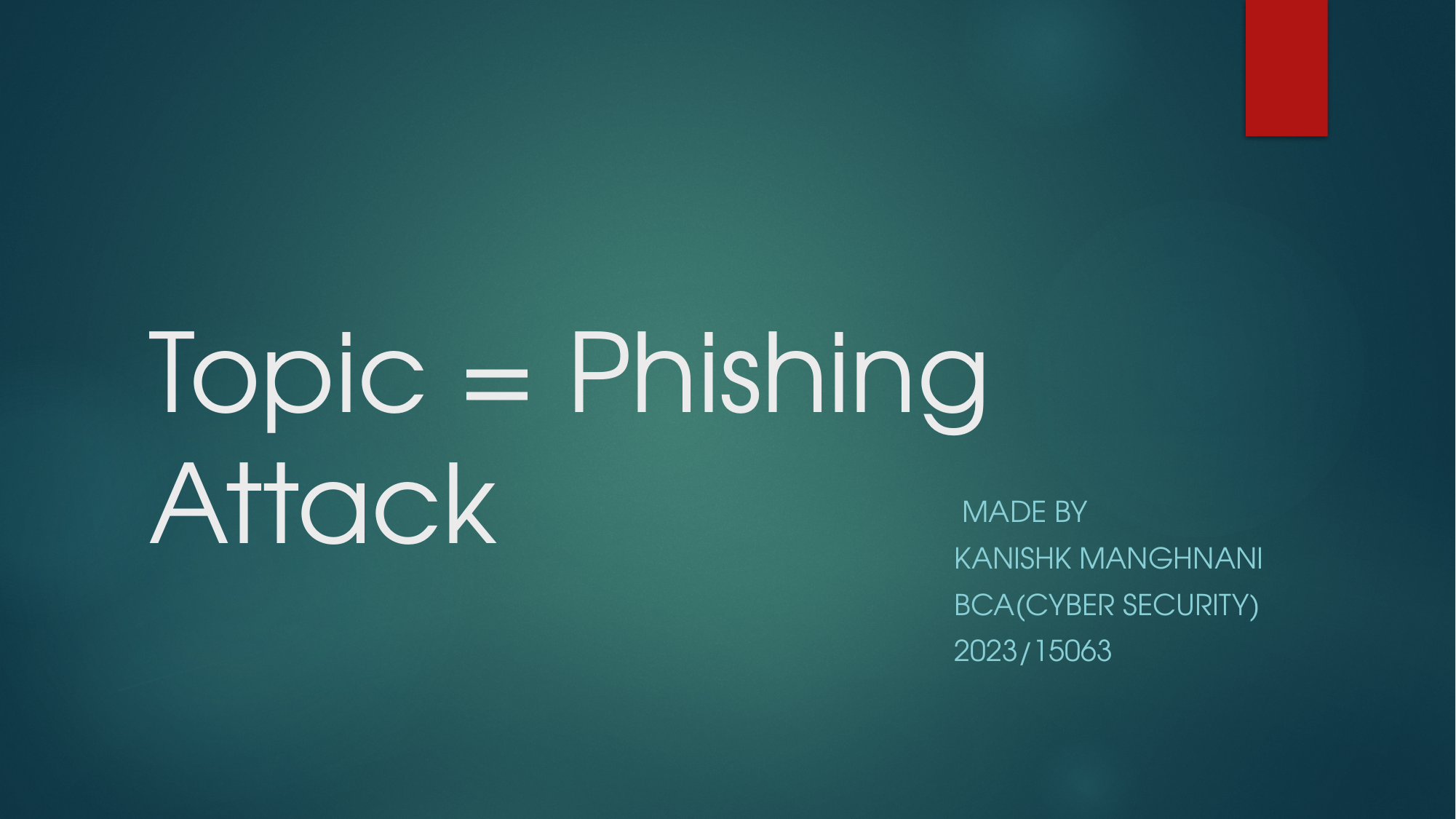

# Topic = Phishing Attack
 Made by
KANISHK Manghnani
BCA(Cyber Security)
2023/15063